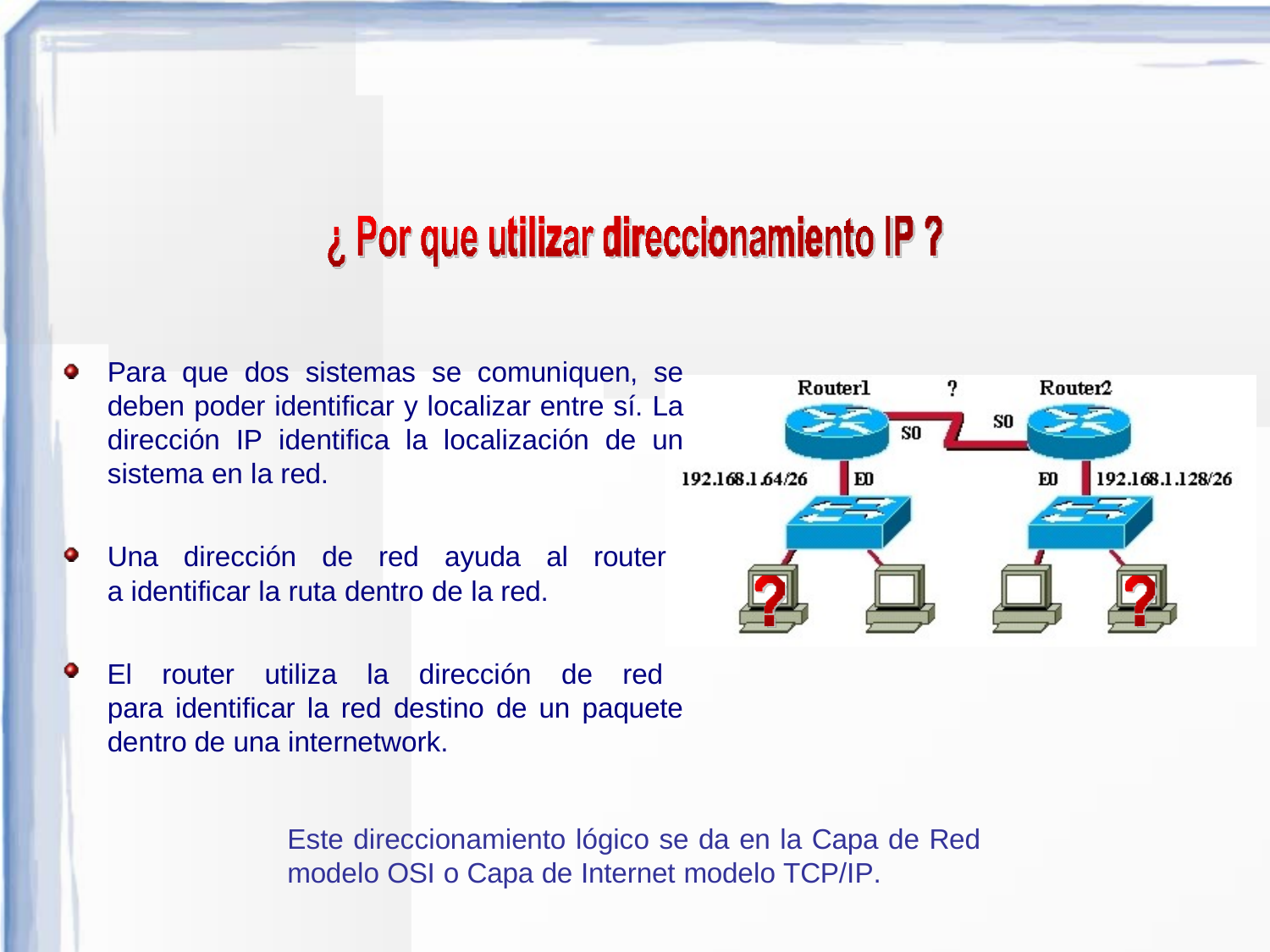

Para  que  dos  sistemas  se  comuniquen,  se deben poder identificar y localizar entre sí. La dirección  IP  identifica  la  localización  de  un sistema en la red.

Una   dirección   de   red   ayuda   al   router   a identificar la ruta dentro de la red.

El   router   utiliza   la   dirección   de   red   para identificar la red destino de un paquete dentro de una internetwork.

Este direccionamiento lógico se da en la Capa de Red modelo OSI o Capa de Internet modelo TCP/IP.